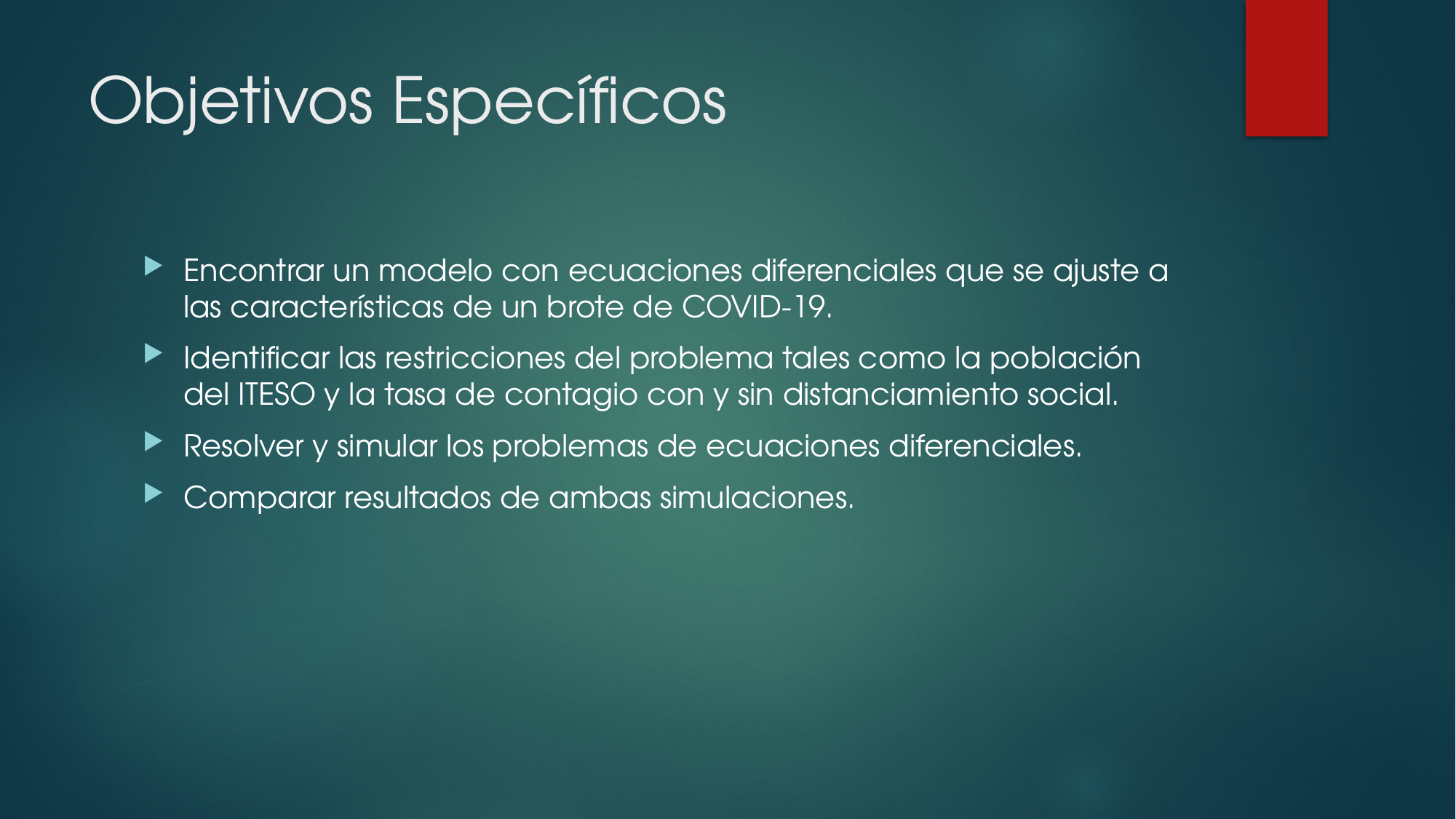

# Objetivos Específicos
Encontrar un modelo con ecuaciones diferenciales que se ajuste a las características de un brote de COVID-19.
Identificar las restricciones del problema tales como la población del ITESO y la tasa de contagio con y sin distanciamiento social.
Resolver y simular los problemas de ecuaciones diferenciales.
Comparar resultados de ambas simulaciones.